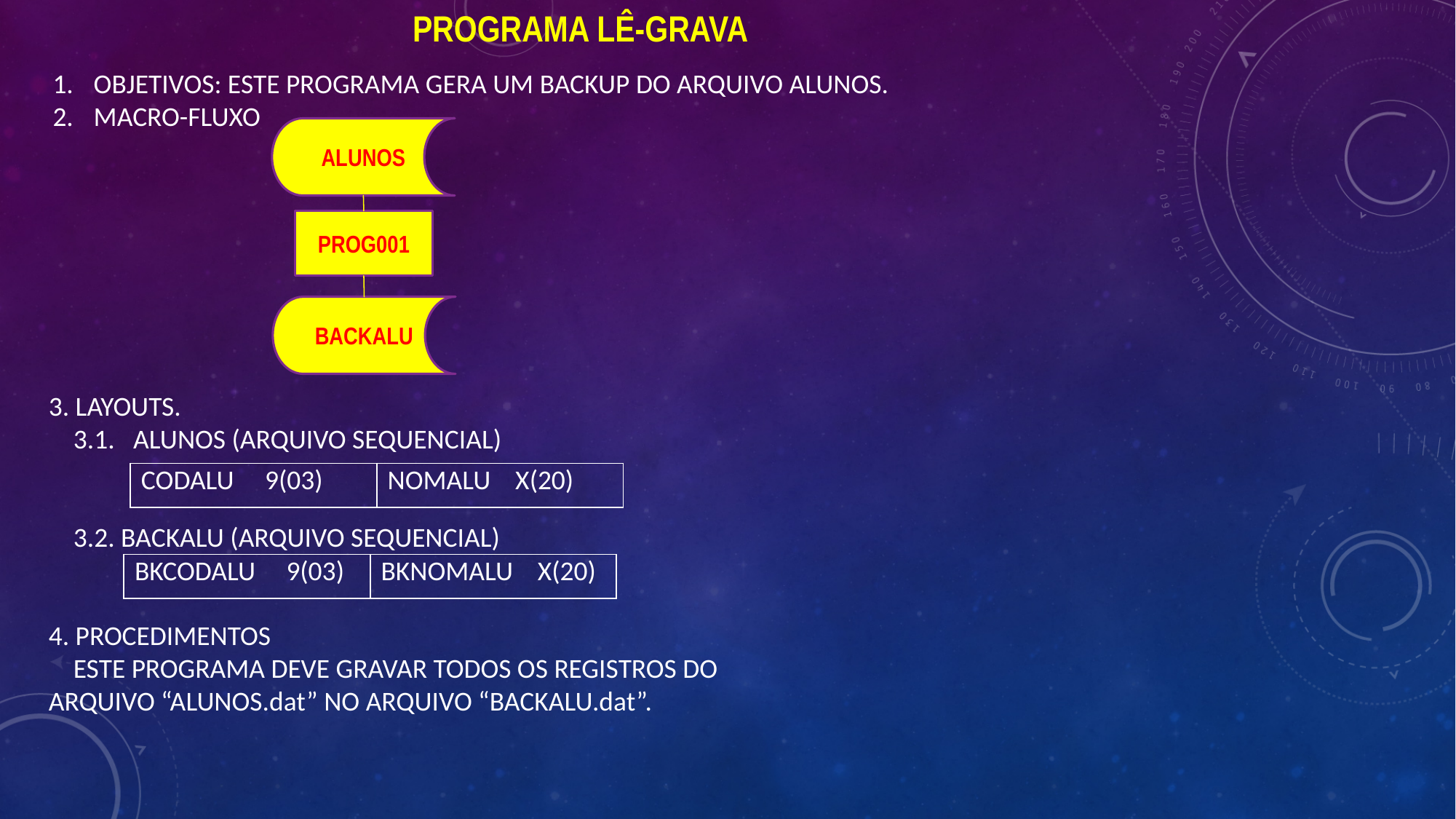

PROGRAMA LÊ-GRAVA
OBJETIVOS: ESTE PROGRAMA GERA UM BACKUP DO ARQUIVO ALUNOS.
MACRO-FLUXO
ALUNOS
PROG001
BACKALU
3. LAYOUTS.
    3.1.   ALUNOS (ARQUIVO SEQUENCIAL)

    3.2. BACKALU (ARQUIVO SEQUENCIAL)

4. PROCEDIMENTOS
    ESTE PROGRAMA DEVE GRAVAR TODOS OS REGISTROS DO ARQUIVO “ALUNOS.dat” NO ARQUIVO “BACKALU.dat”.
| CODALU 9(03) | NOMALU X(20) |
| --- | --- |
| BKCODALU 9(03) | BKNOMALU X(20) |
| --- | --- |